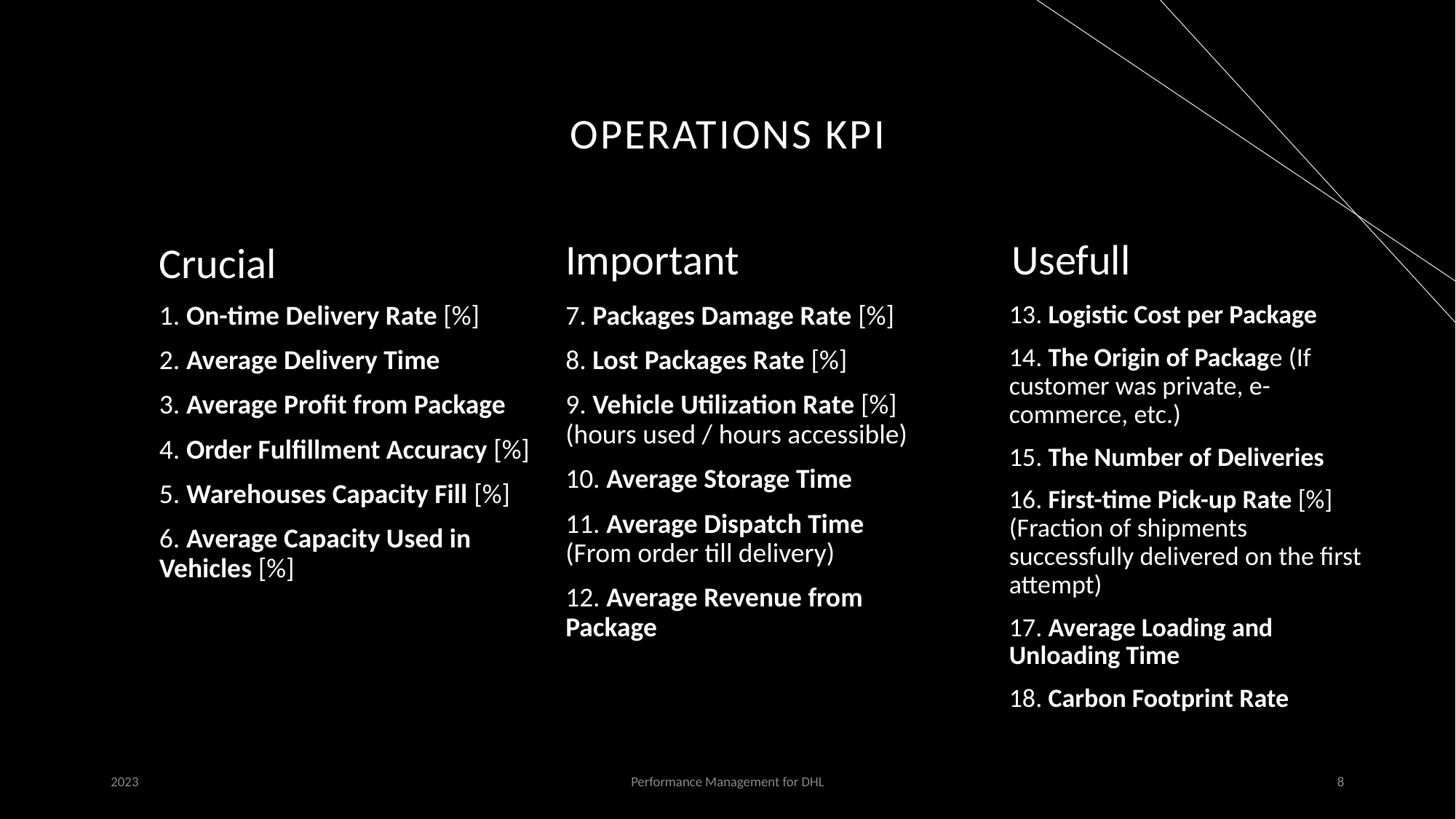

# Operations KPI
Usefull
Important
Crucial
1. On-time Delivery Rate [%]
2. Average Delivery Time
3. Average Profit from Package
4. Order Fulfillment Accuracy [%]
5. Warehouses Capacity Fill [%]
6. Average Capacity Used in Vehicles [%]
7. Packages Damage Rate [%]
8. Lost Packages Rate [%]
9. Vehicle Utilization Rate [%] (hours used / hours accessible)
10. Average Storage Time
11. Average Dispatch Time (From order till delivery)
12. Average Revenue from Package
13. Logistic Cost per Package
14. The Origin of Package (If customer was private, e-commerce, etc.)
15. The Number of Deliveries
16. First-time Pick-up Rate [%] (Fraction of shipments successfully delivered on the first attempt)
17. Average Loading and Unloading Time
18. Carbon Footprint Rate
2023
Performance Management for DHL
8